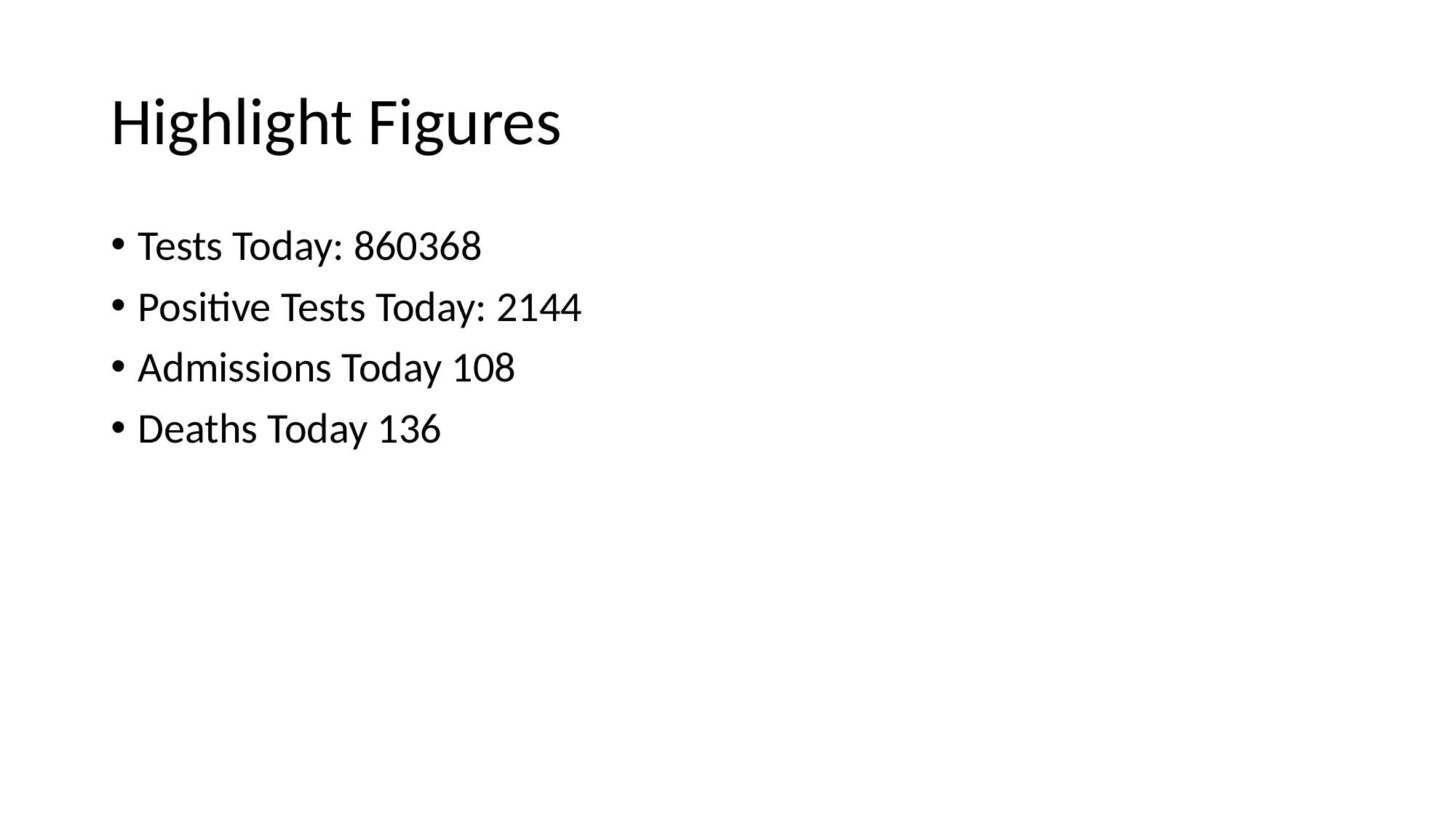

# Highlight Figures
Tests Today: 860368
Positive Tests Today: 2144
Admissions Today 108
Deaths Today 136